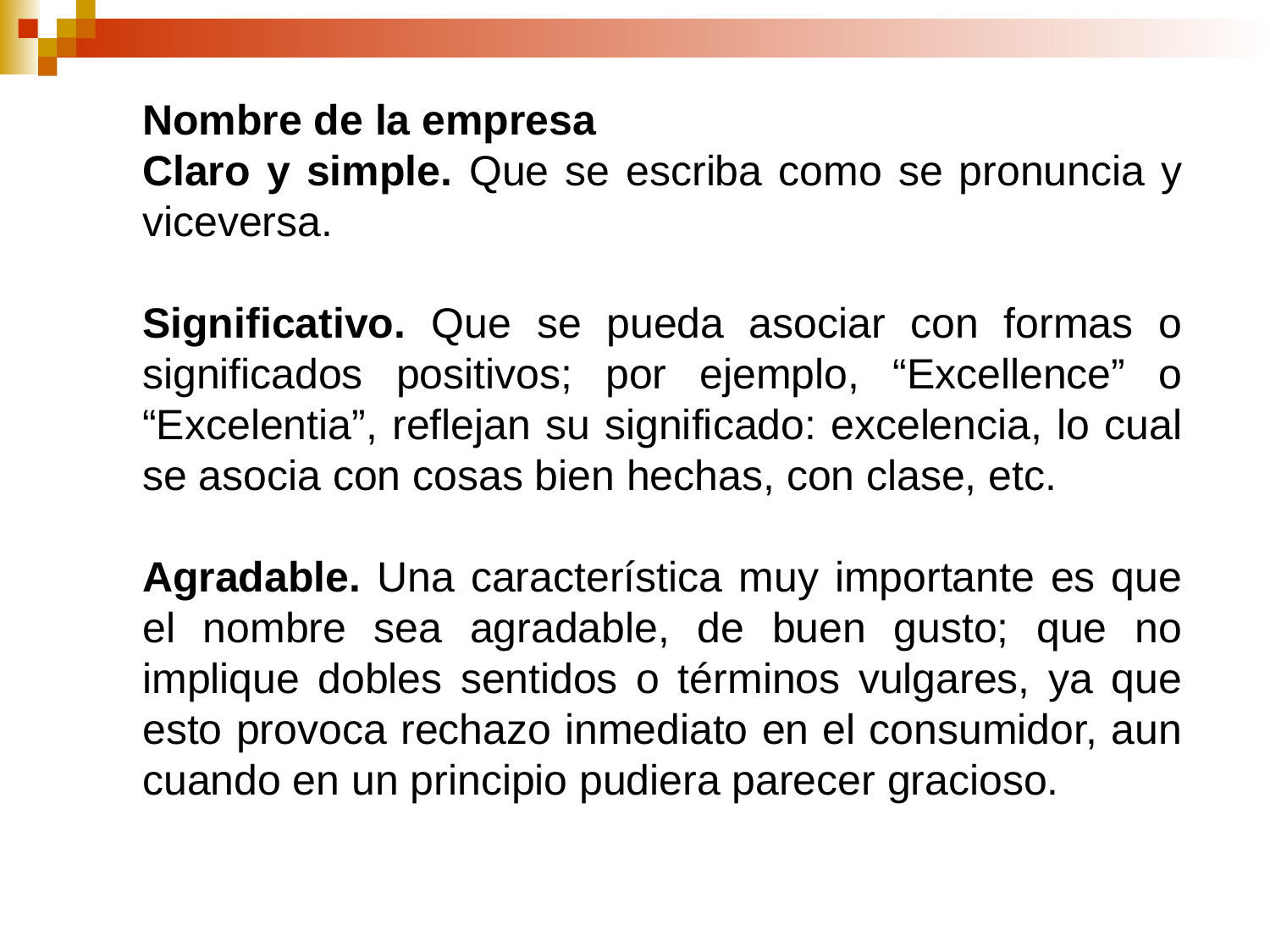

Nombre de la empresa
Claro y simple. Que se escriba como se pronuncia y viceversa.

Significativo. Que se pueda asociar con formas o significados positivos; por ejemplo, “Excellence” o “Excelentia”, reflejan su significado: excelencia, lo cual se asocia con cosas bien hechas, con clase, etc.

Agradable. Una característica muy importante es que el nombre sea agradable, de buen gusto; que no implique dobles sentidos o términos vulgares, ya que esto provoca rechazo inmediato en el consumidor, aun cuando en un principio pudiera parecer gracioso.